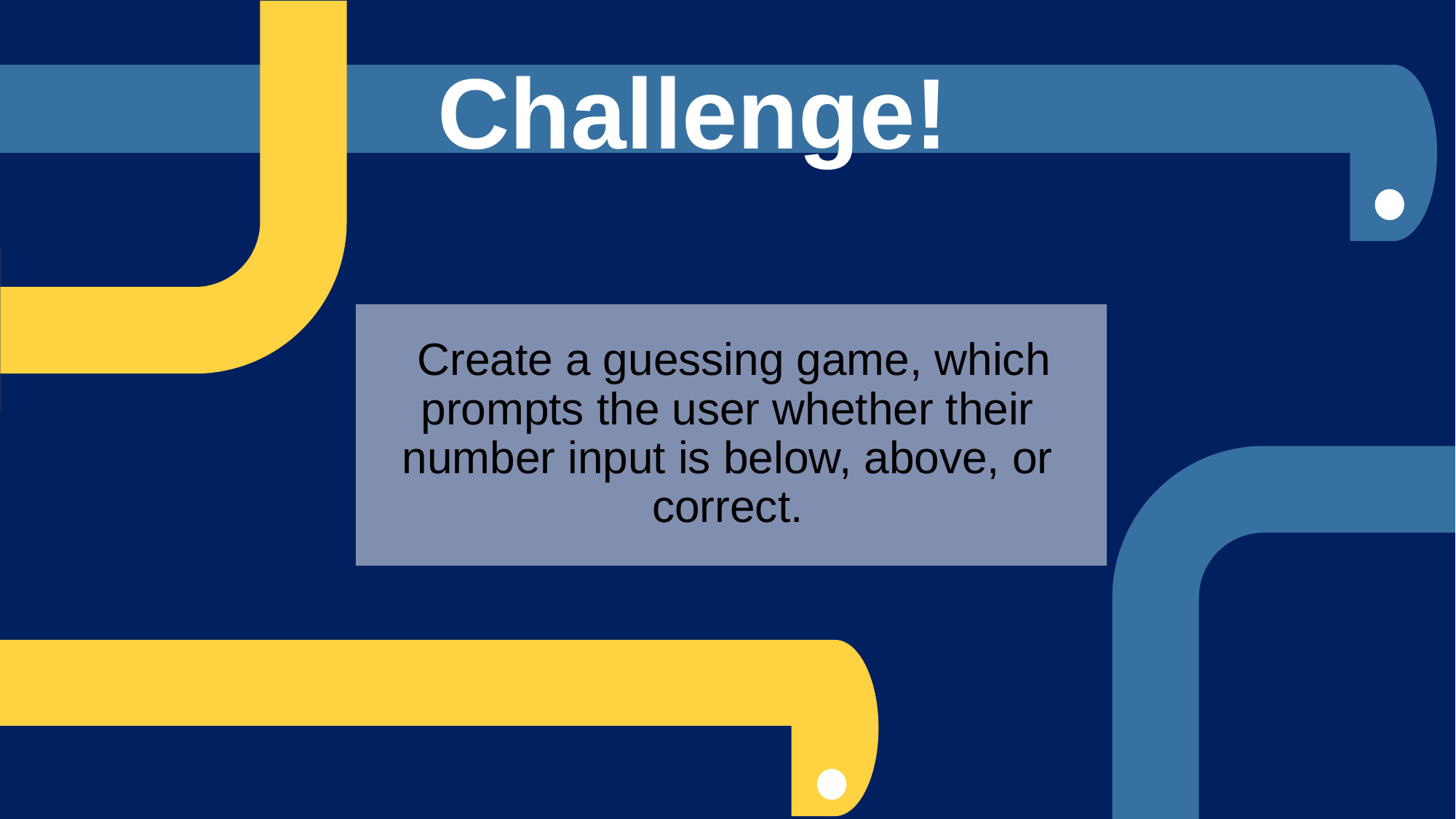

Challenge!

 Create a guessing game, which prompts the user whether their number input is below, above, or correct.